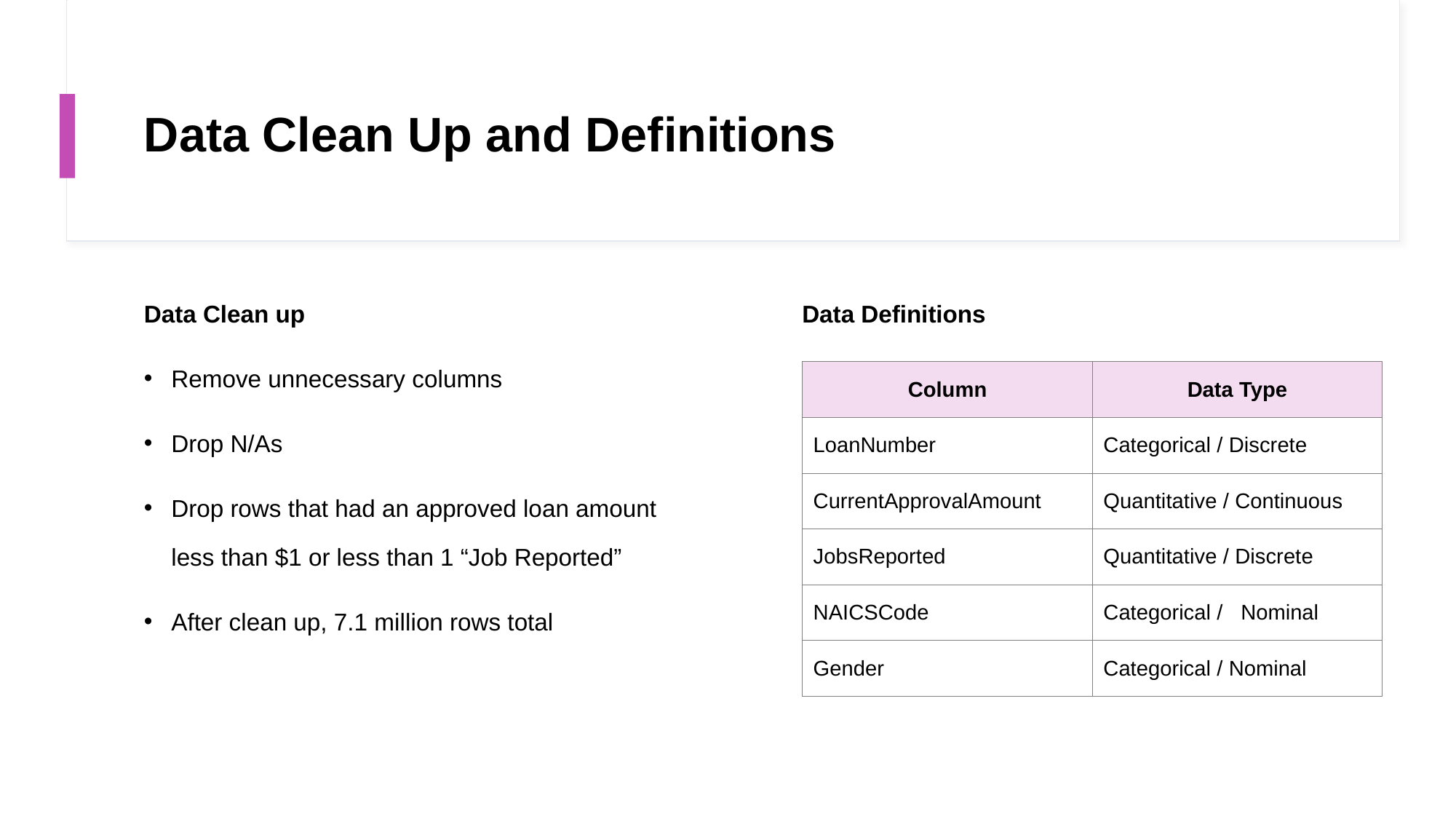

# Data Clean Up and Definitions
Data Clean up
Remove unnecessary columns
Drop N/As
Drop rows that had an approved loan amount less than $1 or less than 1 “Job Reported”
After clean up, 7.1 million rows total

Data Definitions
| Column | Data Type |
| --- | --- |
| LoanNumber | Categorical / Discrete |
| CurrentApprovalAmount | Quantitative / Continuous |
| JobsReported | Quantitative / Discrete |
| NAICSCode | Categorical /   Nominal |
| Gender | Categorical / Nominal |